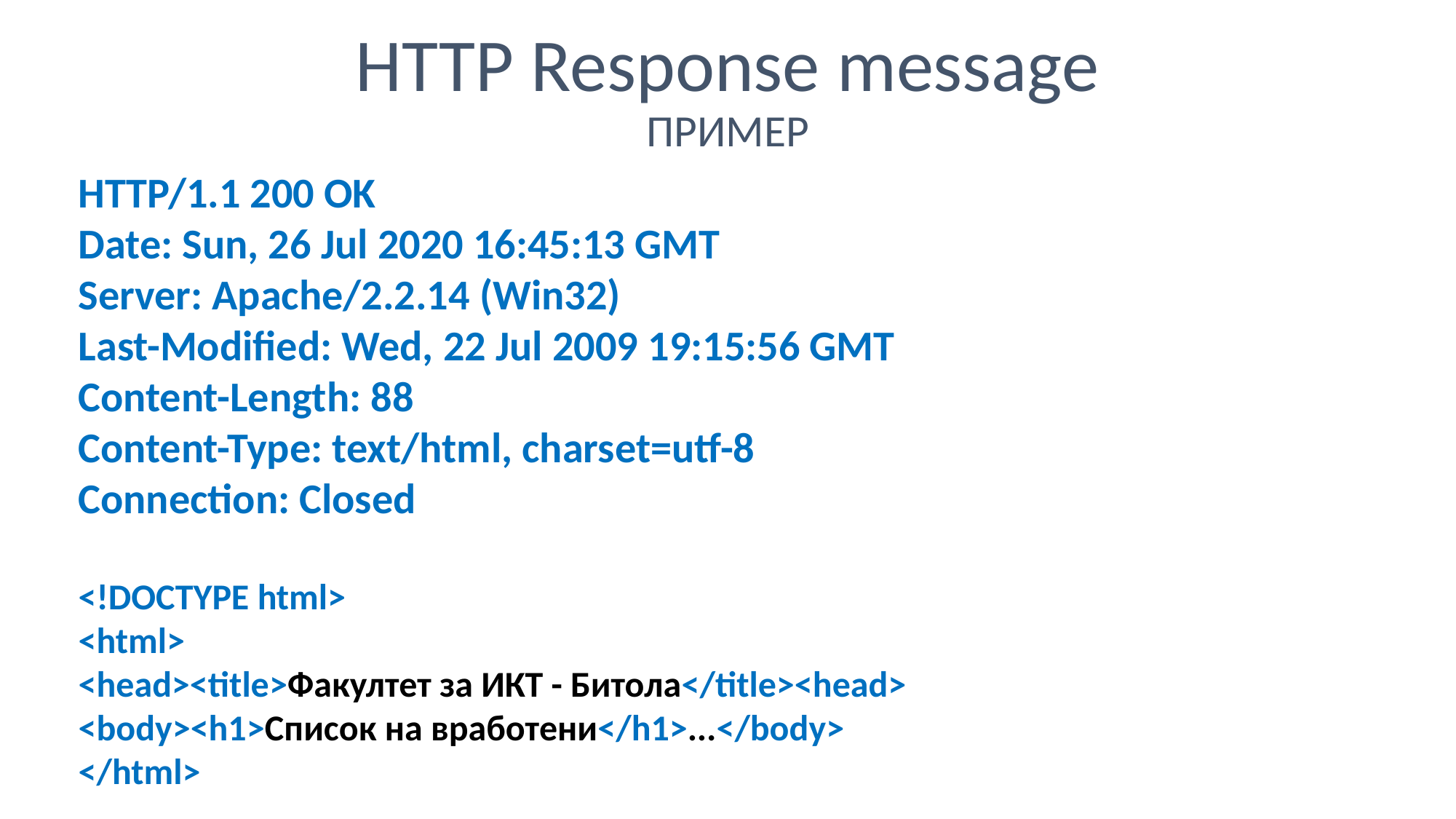

# HTTP Response message ПРИМЕР
HTTP/1.1 200 OK
Date: Sun, 26 Jul 2020 16:45:13 GMT
Server: Apache/2.2.14 (Win32)
Last-Modified: Wed, 22 Jul 2009 19:15:56 GMT
Content-Length: 88
Content-Type: text/html, charset=utf-8
Connection: Closed

<!DOCTYPE html>
<html>
<head><title>Факултет за ИКТ - Битола</title><head>
<body><h1>Список на вработени</h1>...</body>
</html>